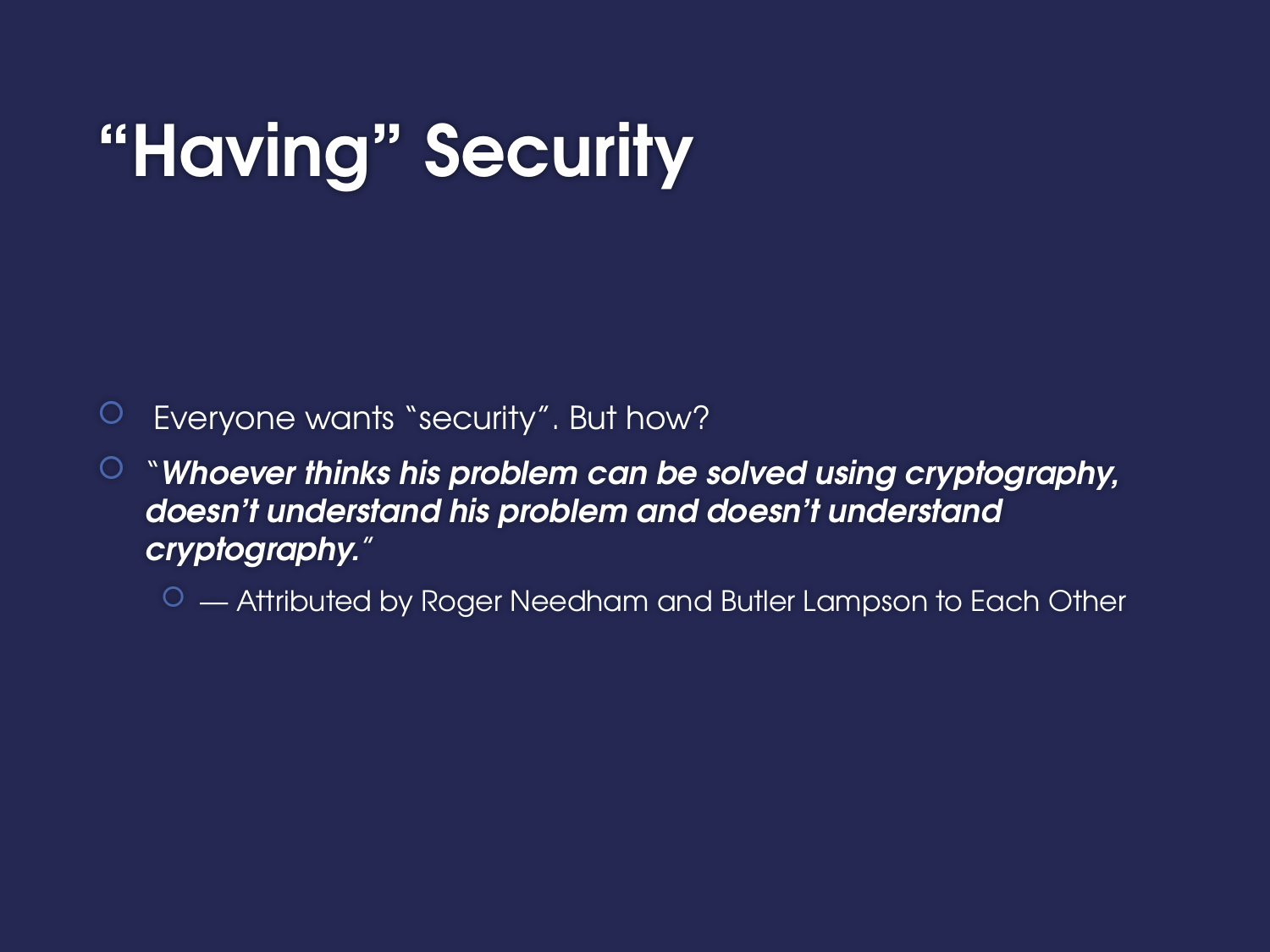

# “Having” Security
 Everyone wants “security”. But how?
“Whoever thinks his problem can be solved using cryptography, doesn’t understand his problem and doesn’t understand cryptography.”
— Attributed by Roger Needham and Butler Lampson to Each Other